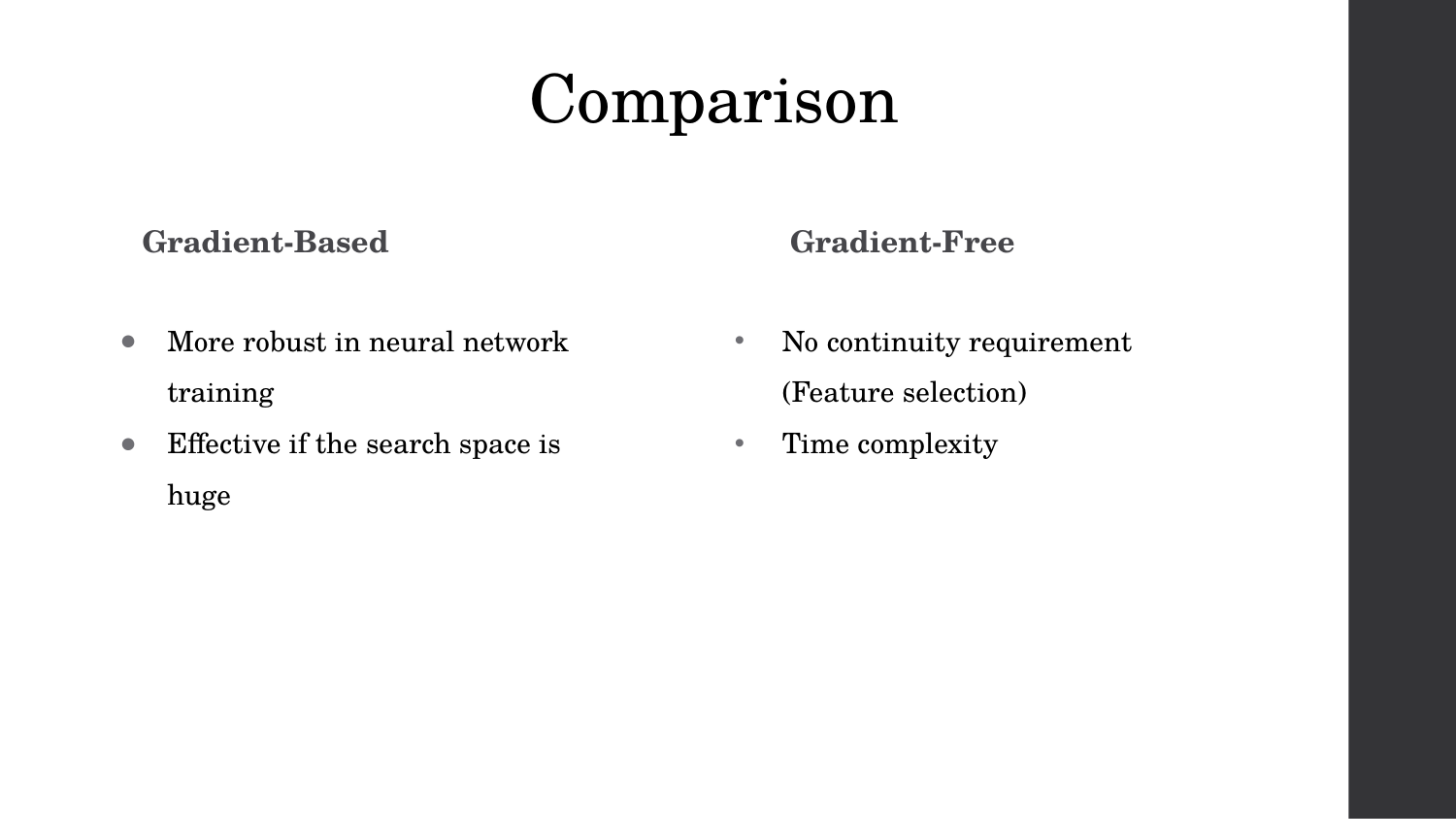

# Comparison
Gradient-Based
Gradient-Free
More robust in neural network training
Effective if the search space is huge
No continuity requirement (Feature selection)
Time complexity